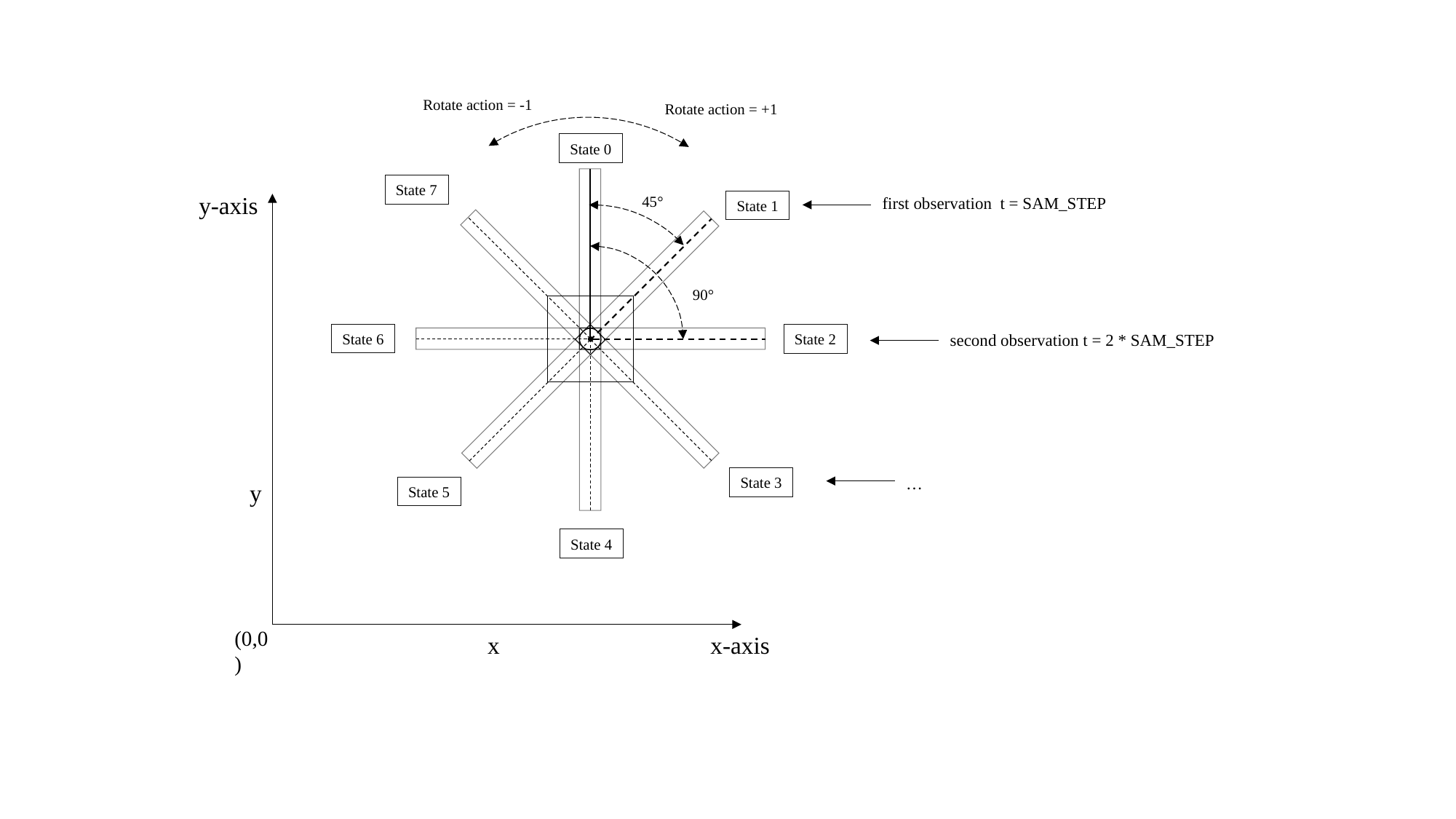

Rotate action = -1
Rotate action = +1

State 0

State 7
y-axis
45°
first observation  t = SAM_STEP

State 1

90°

State 6
second observation t = 2 * SAM_STEP
State 2

…
State 3
y
State 5
State 4
(0,0)
x
x-axis